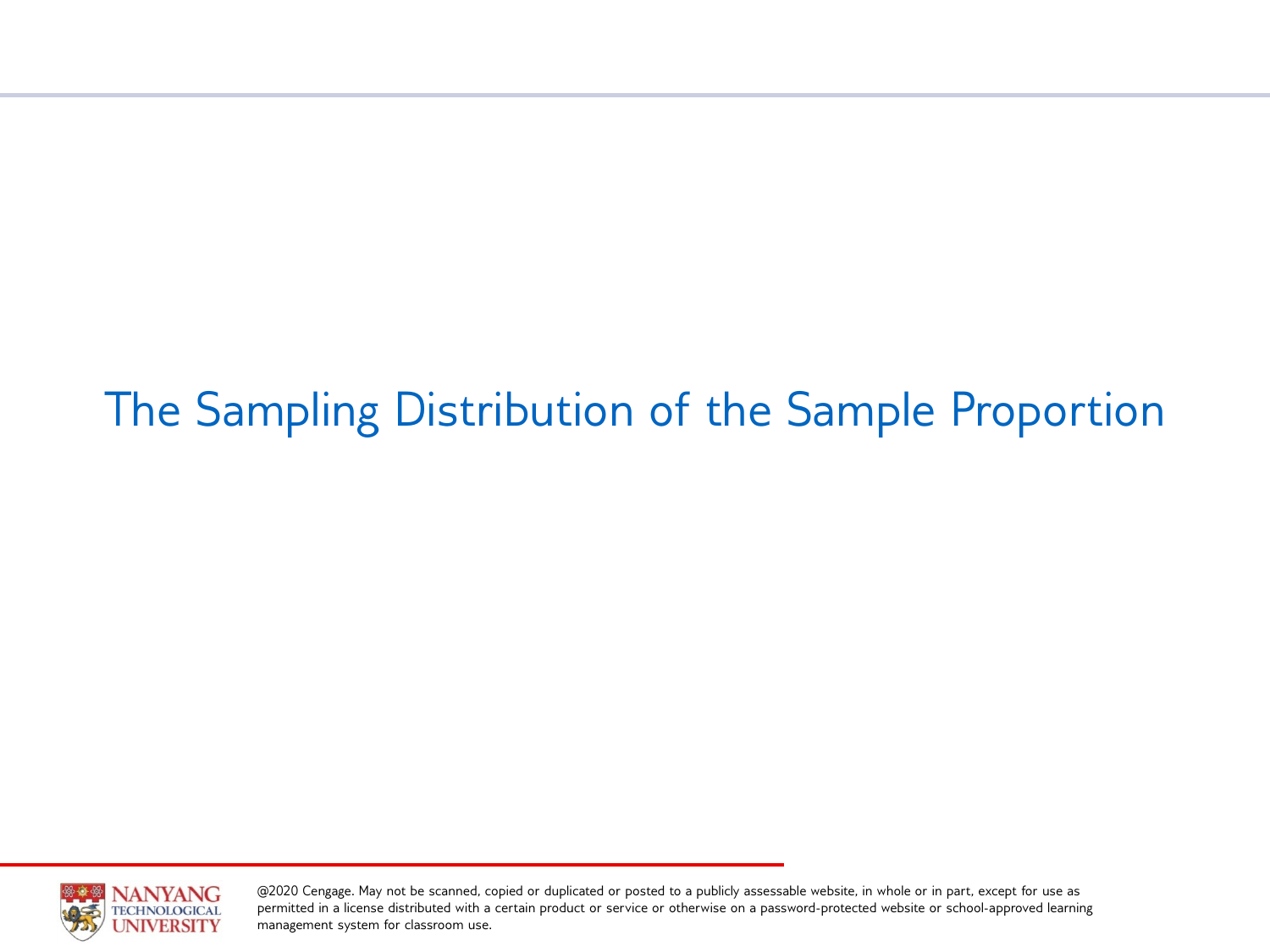

#

The Sampling Distribution of the Sample Proportion